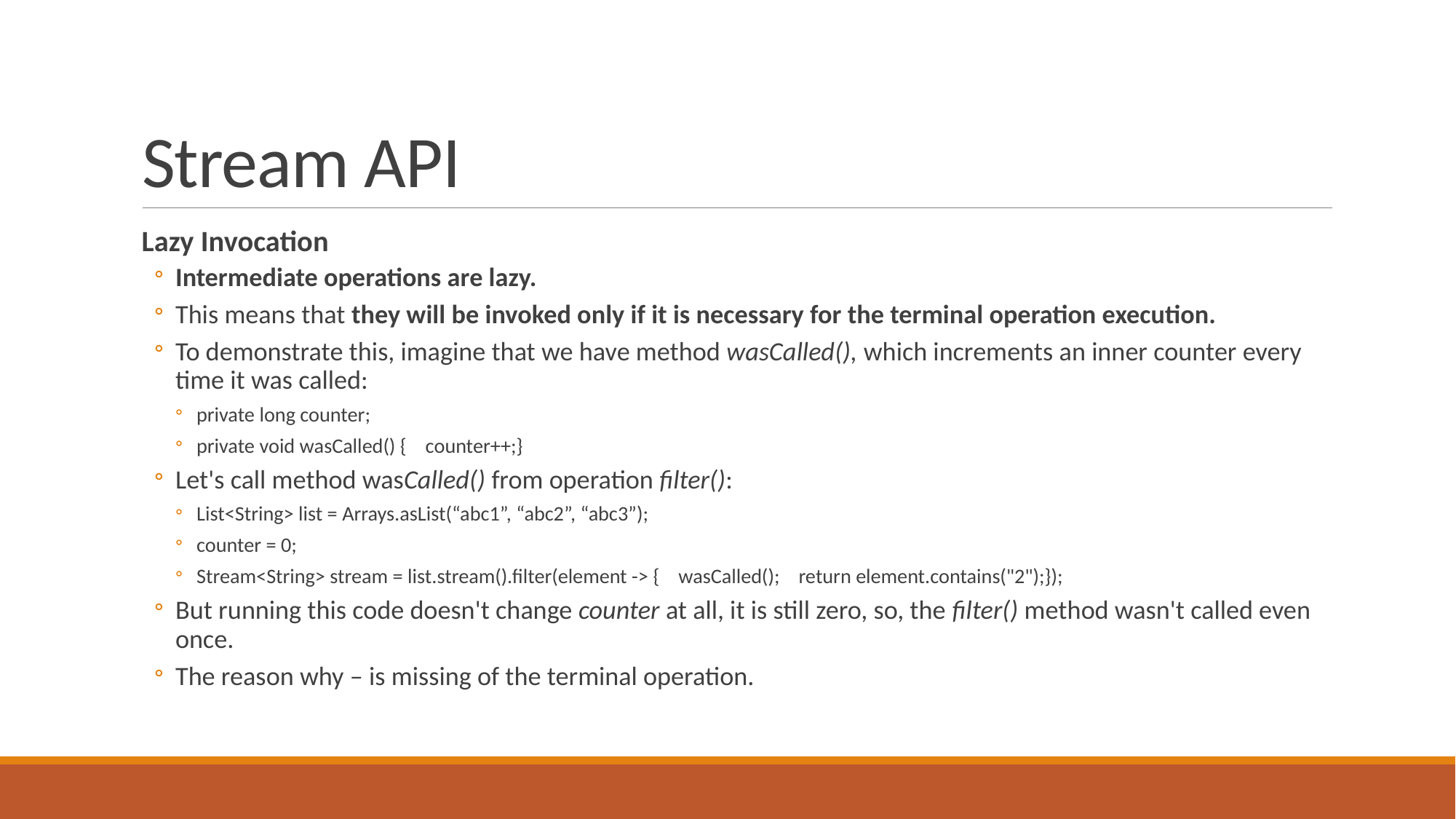

# Stream API
Lazy Invocation
Intermediate operations are lazy.
This means that they will be invoked only if it is necessary for the terminal operation execution.
To demonstrate this, imagine that we have method wasCalled(), which increments an inner counter every time it was called:
private long counter;
private void wasCalled() {    counter++;}
Let's call method wasCalled() from operation filter():
List<String> list = Arrays.asList(“abc1”, “abc2”, “abc3”);
counter = 0;
Stream<String> stream = list.stream().filter(element -> {    wasCalled();    return element.contains("2");});
But running this code doesn't change counter at all, it is still zero, so, the filter() method wasn't called even once.
The reason why – is missing of the terminal operation.